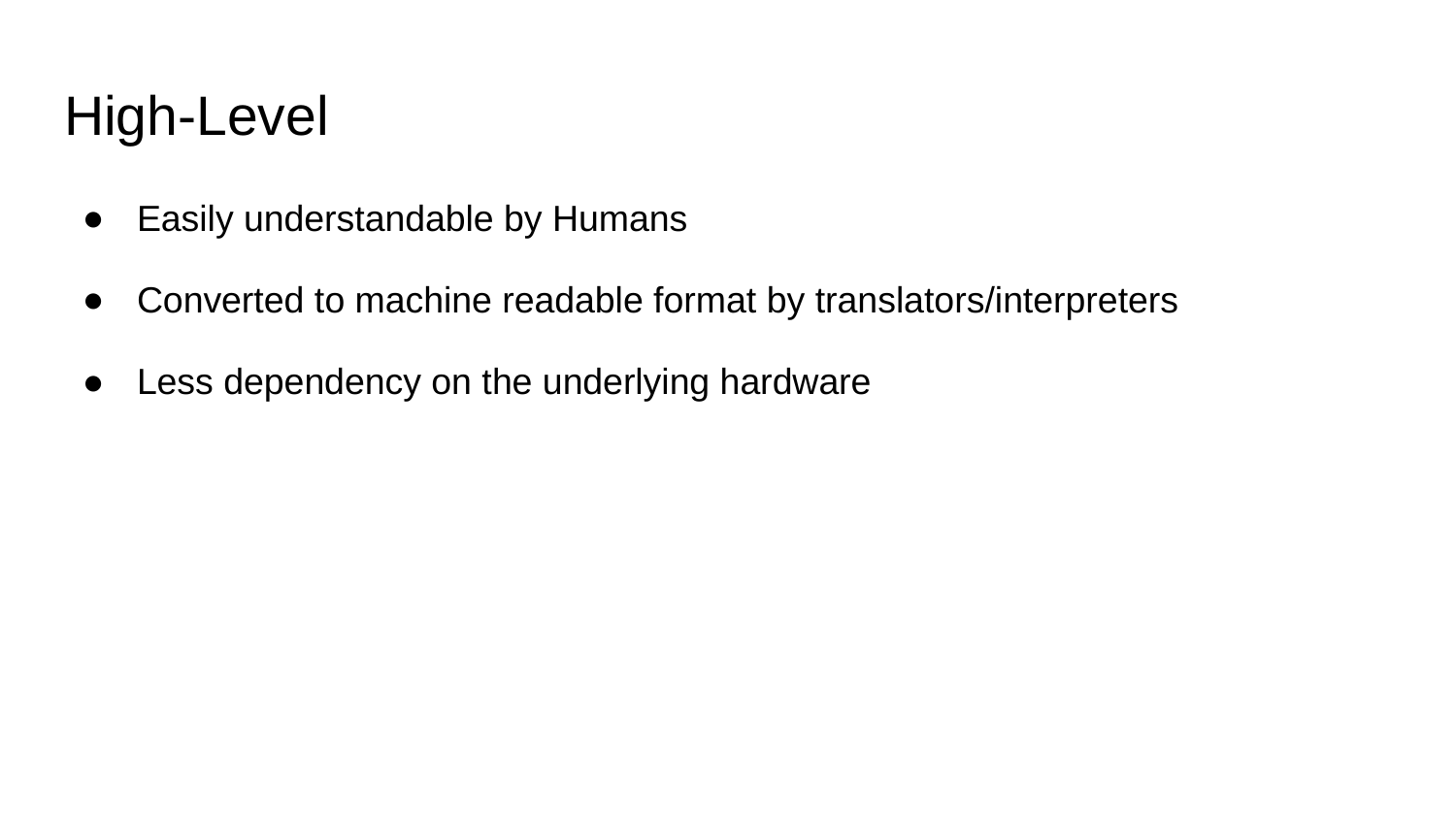

# High-Level

Easily understandable by Humans

Converted to machine readable format by translators/interpreters

Less dependency on the underlying hardware